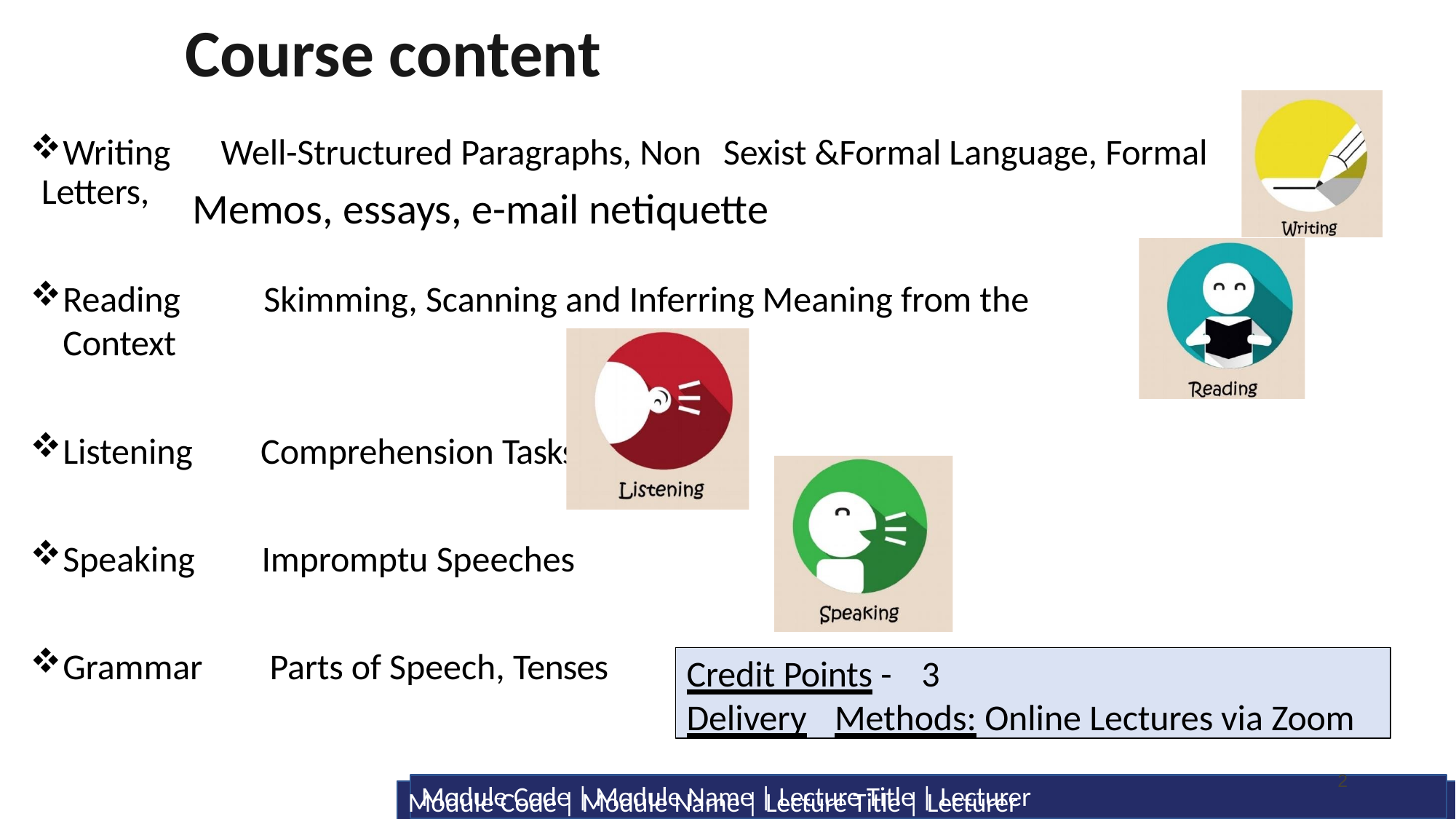

# Course content

Writing
Well-Structured Paragraphs, Non	Sexist &Formal Language, Formal
Letters,

Reading	Skimming, Scanning and Inferring Meaning from the Context

Listening	Comprehension Tasks

Speaking	Impromptu Speeches

Grammar	Parts of Speech, Tenses
Memos, essays, e-mail netiquette

Credit Points -	3
Delivery	Methods: Online Lectures via Zoom
2

Module Code | Module Name | Lecture Title | Lecturer
Module Code | Module Name | Lecture Title | Lecturer